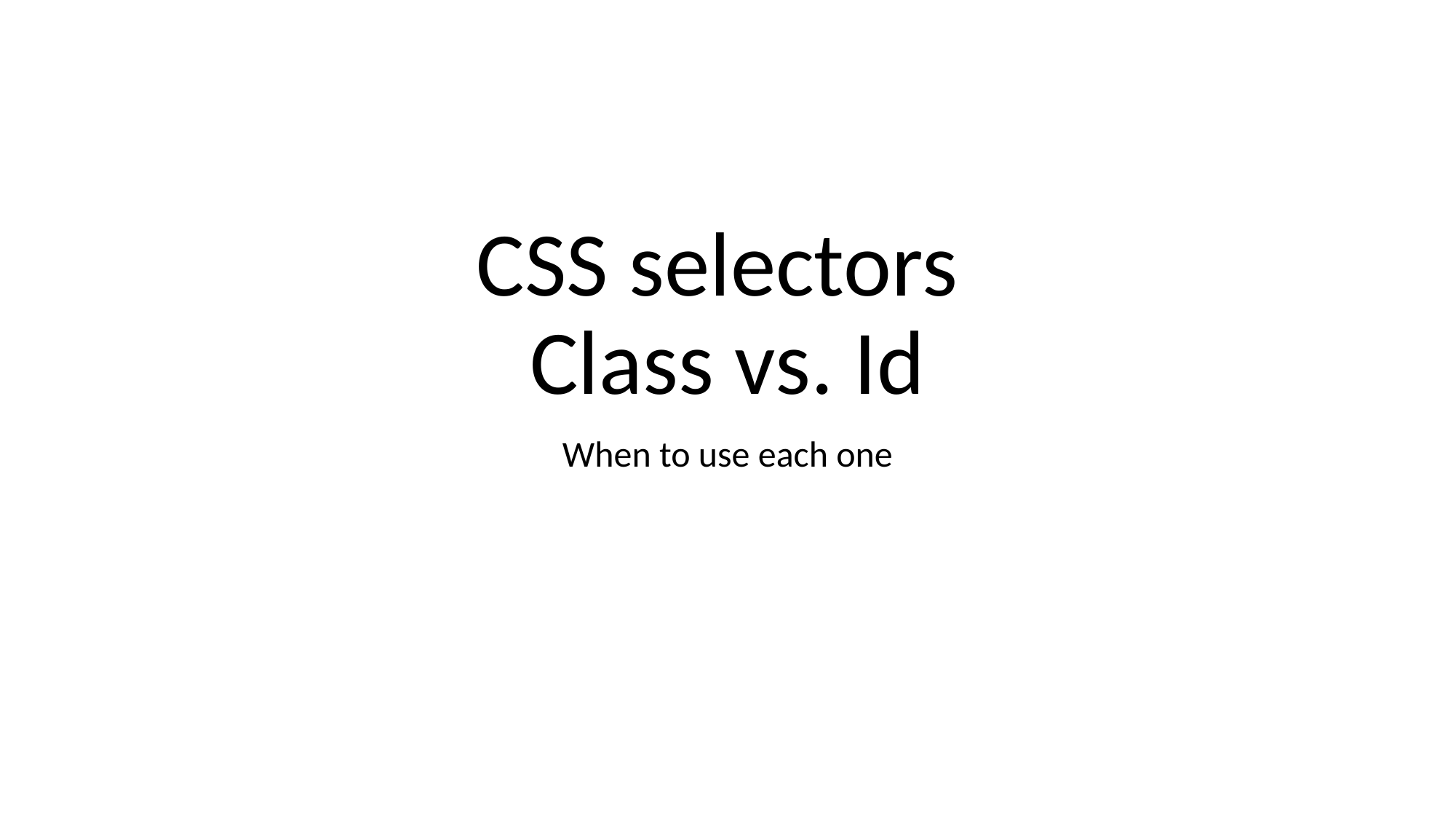

# CSS selectors Class vs. Id
When to use each one